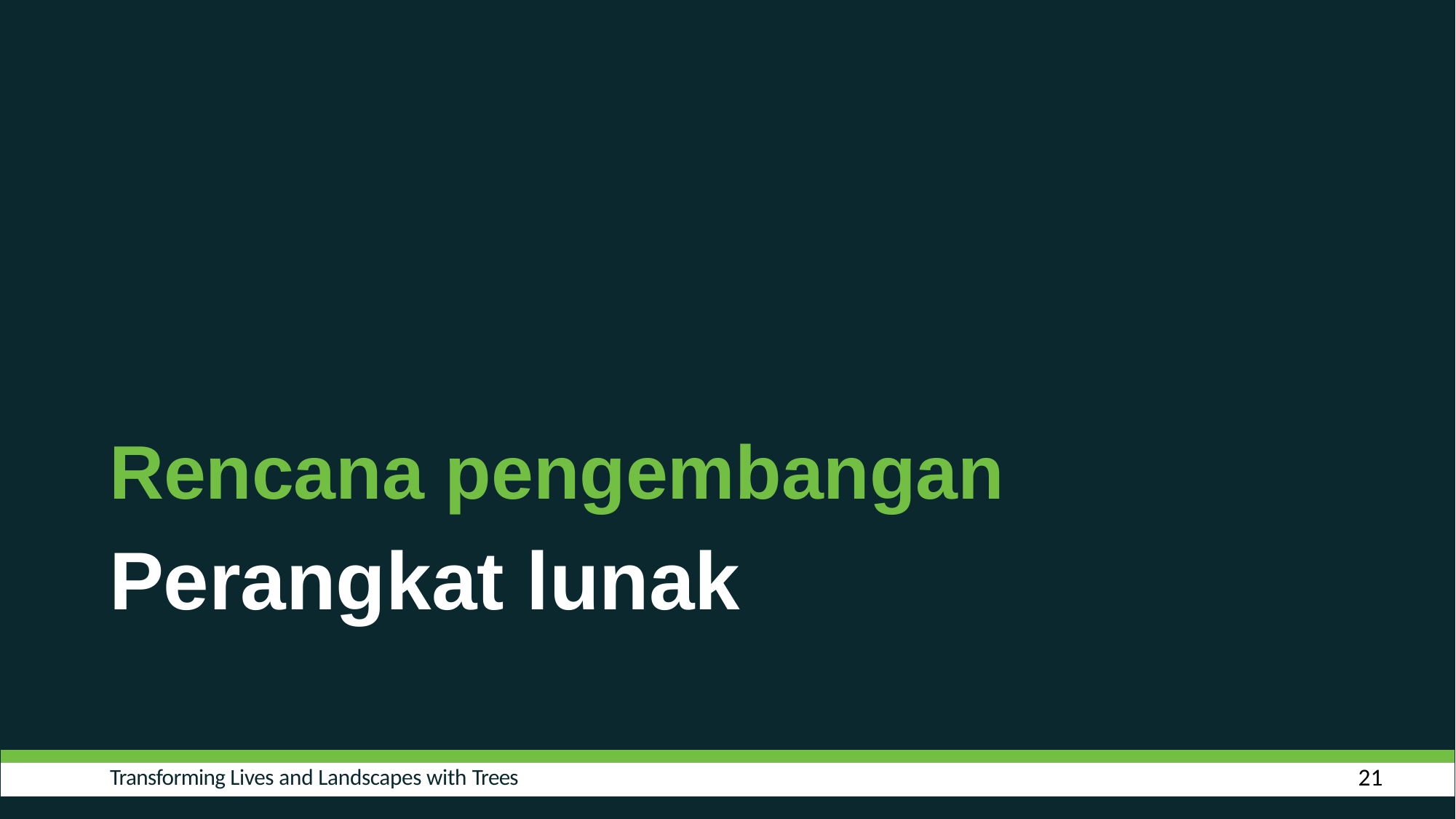

Rencana pengembangan
Perangkat lunak

21

Transforming Lives and Landscapes with Trees